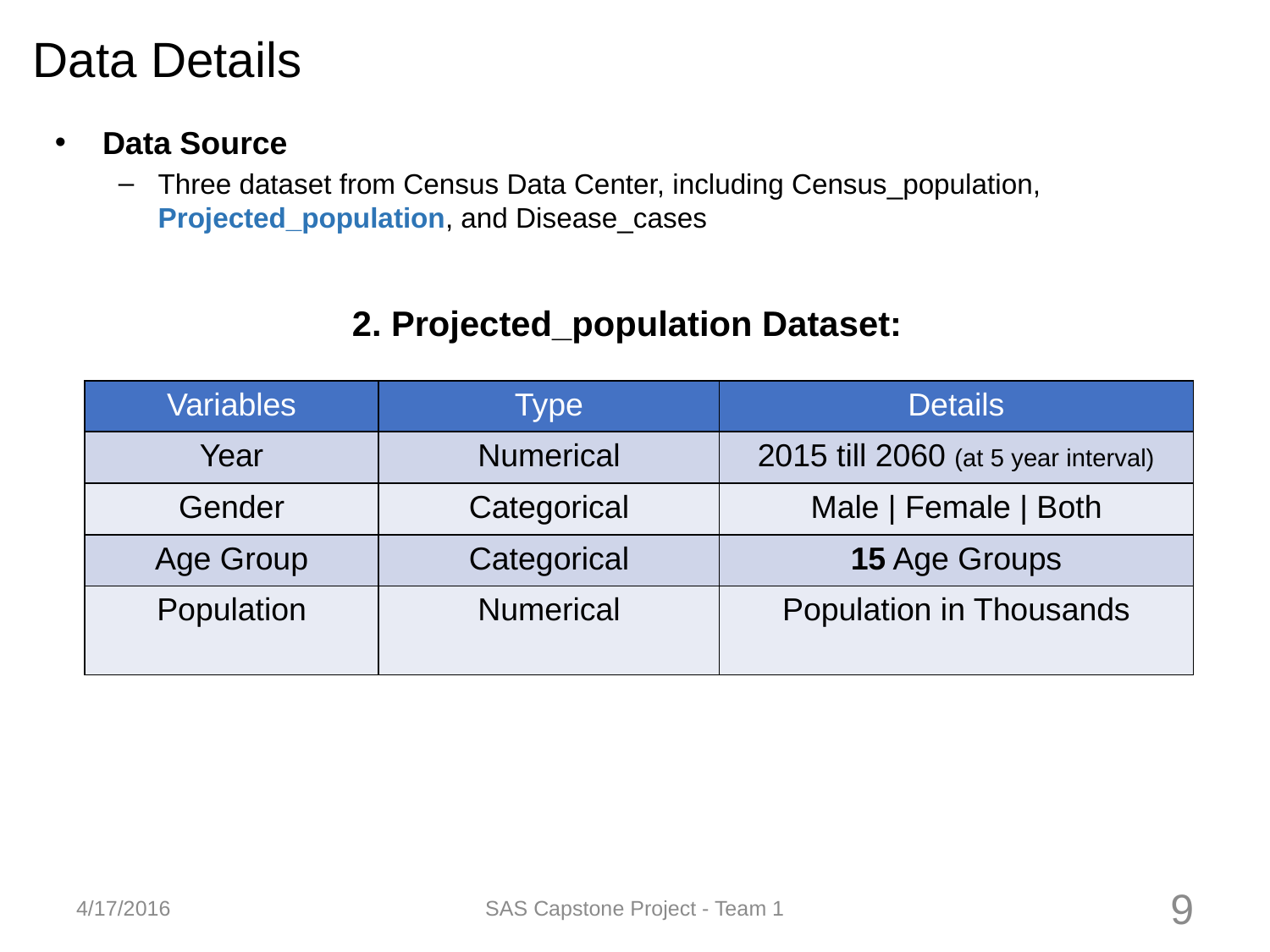

# Data Details
Data Source
Three dataset from Census Data Center, including Census_population, Projected_population, and Disease_cases

2. Projected_population Dataset:
| Variables | Type | Details |
| --- | --- | --- |
| Year | Numerical | 2015 till 2060 (at 5 year interval) |
| Gender | Categorical | Male | Female | Both |
| Age Group | Categorical | 15 Age Groups |
| Population | Numerical | Population in Thousands |
4/17/2016
SAS Capstone Project - Team 1
9